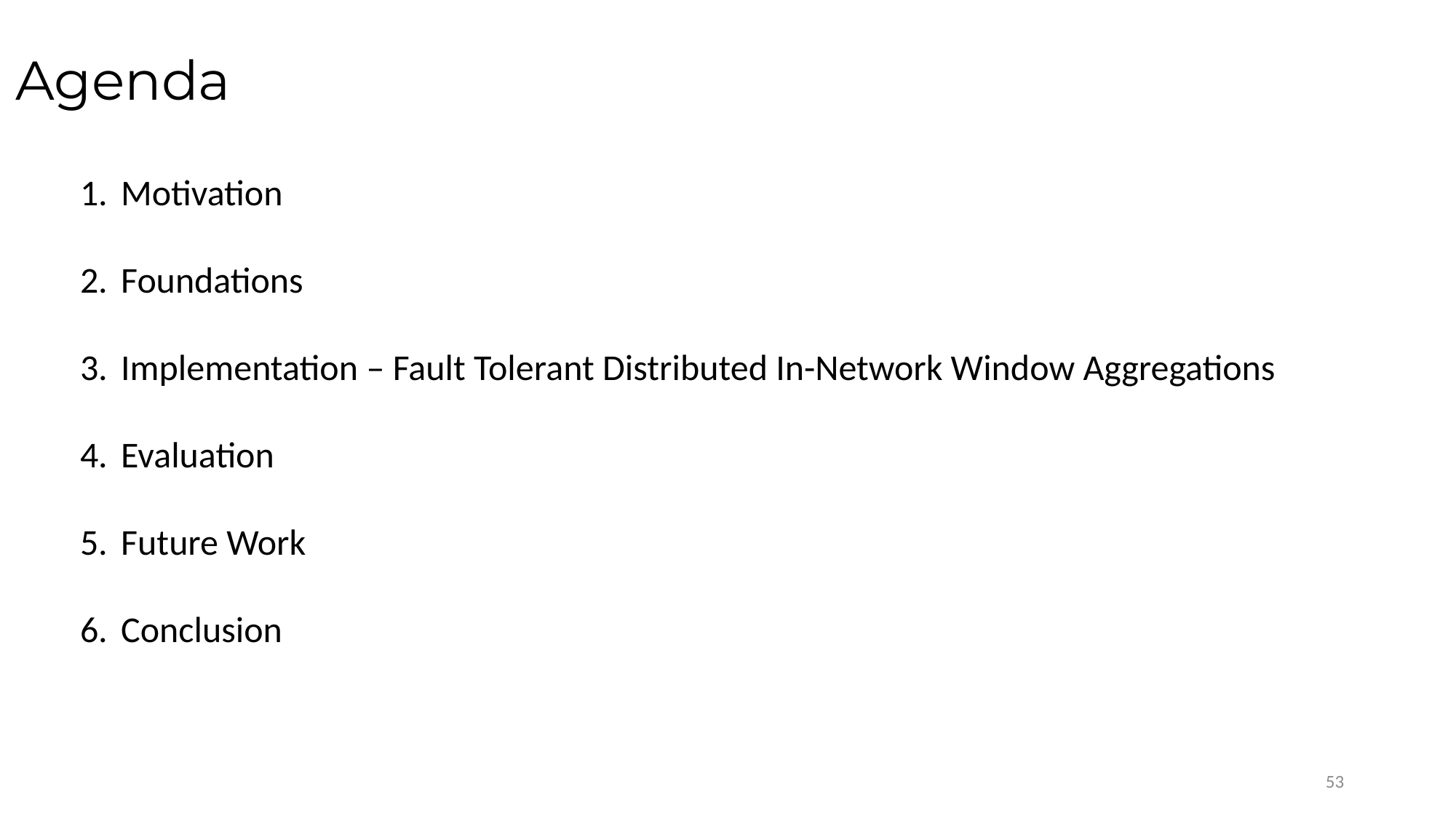

Agenda

Motivation

Foundations

Implementation – Fault Tolerant Distributed In-Network Window Aggregations

Evaluation

Future Work

Conclusion

53